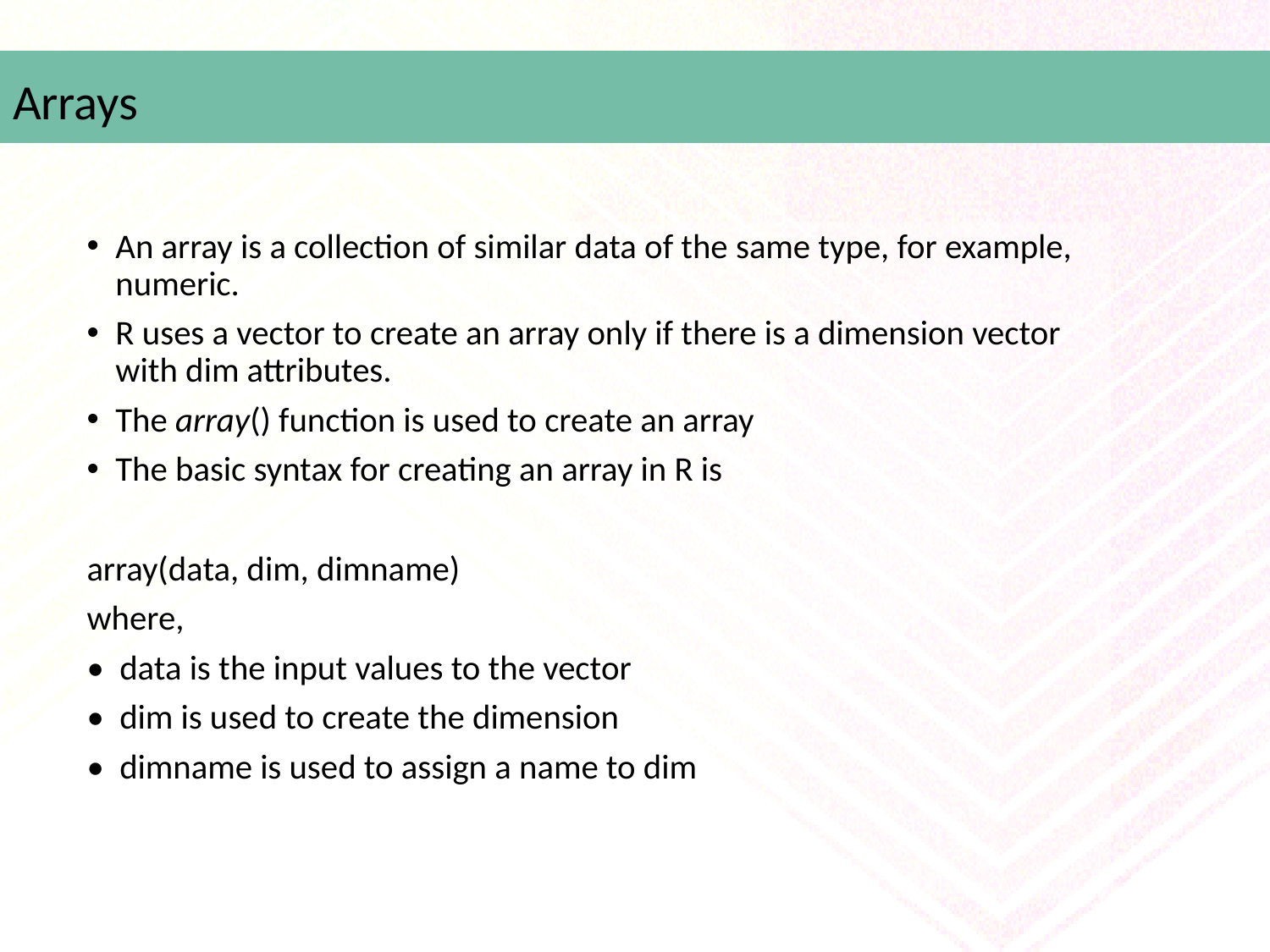

# Arrays
An array is a collection of similar data of the same type, for example, numeric.
R uses a vector to create an array only if there is a dimension vector with dim attributes.
The array() function is used to create an array
The basic syntax for creating an array in R is

array(data, dim, dimname)
where,
•  data is the input values to the vector
•  dim is used to create the dimension
•  dimname is used to assign a name to dim